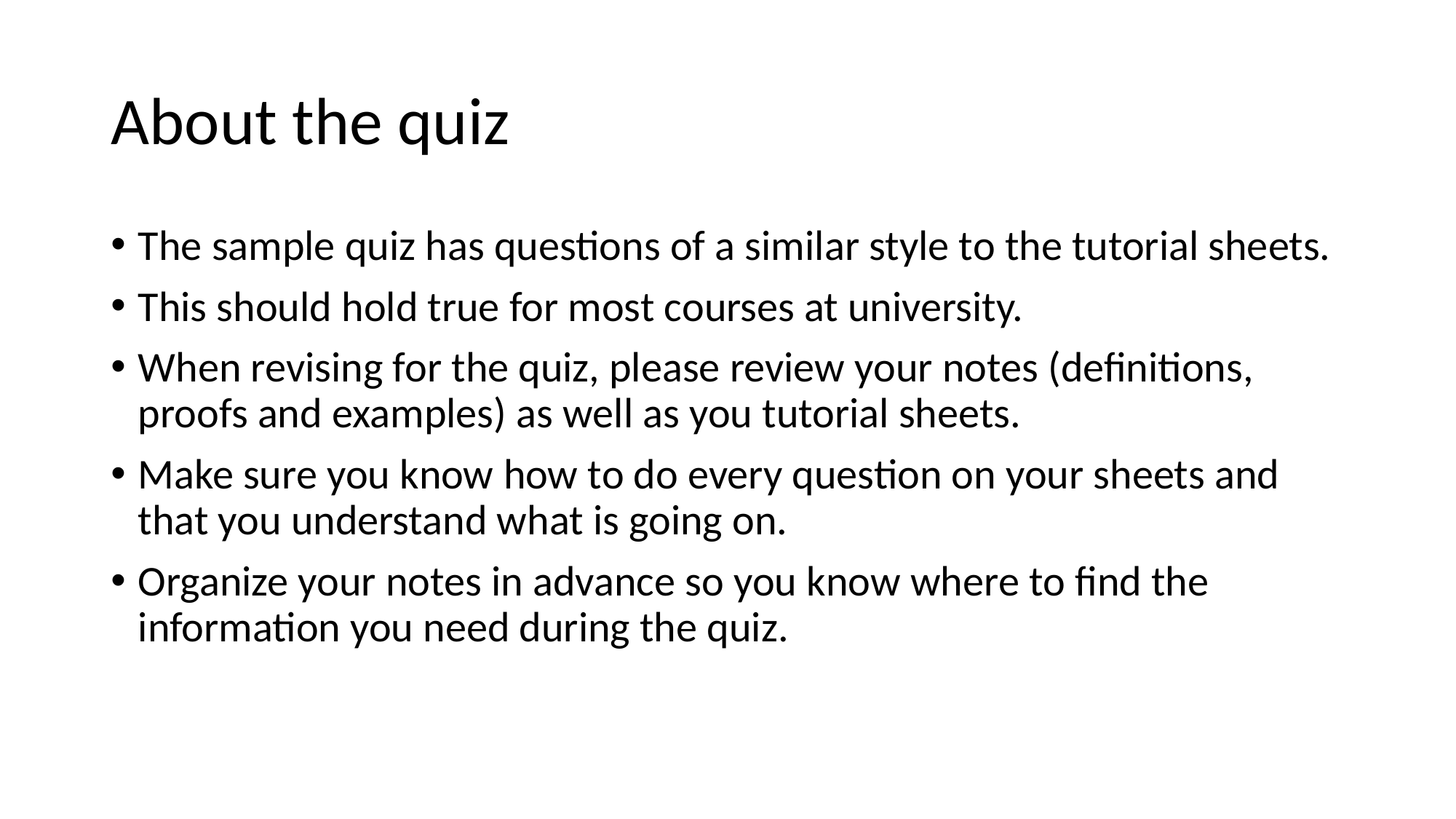

# About the quiz
The sample quiz has questions of a similar style to the tutorial sheets.
This should hold true for most courses at university.
When revising for the quiz, please review your notes (definitions, proofs and examples) as well as you tutorial sheets.
Make sure you know how to do every question on your sheets and that you understand what is going on.
Organize your notes in advance so you know where to find the information you need during the quiz.